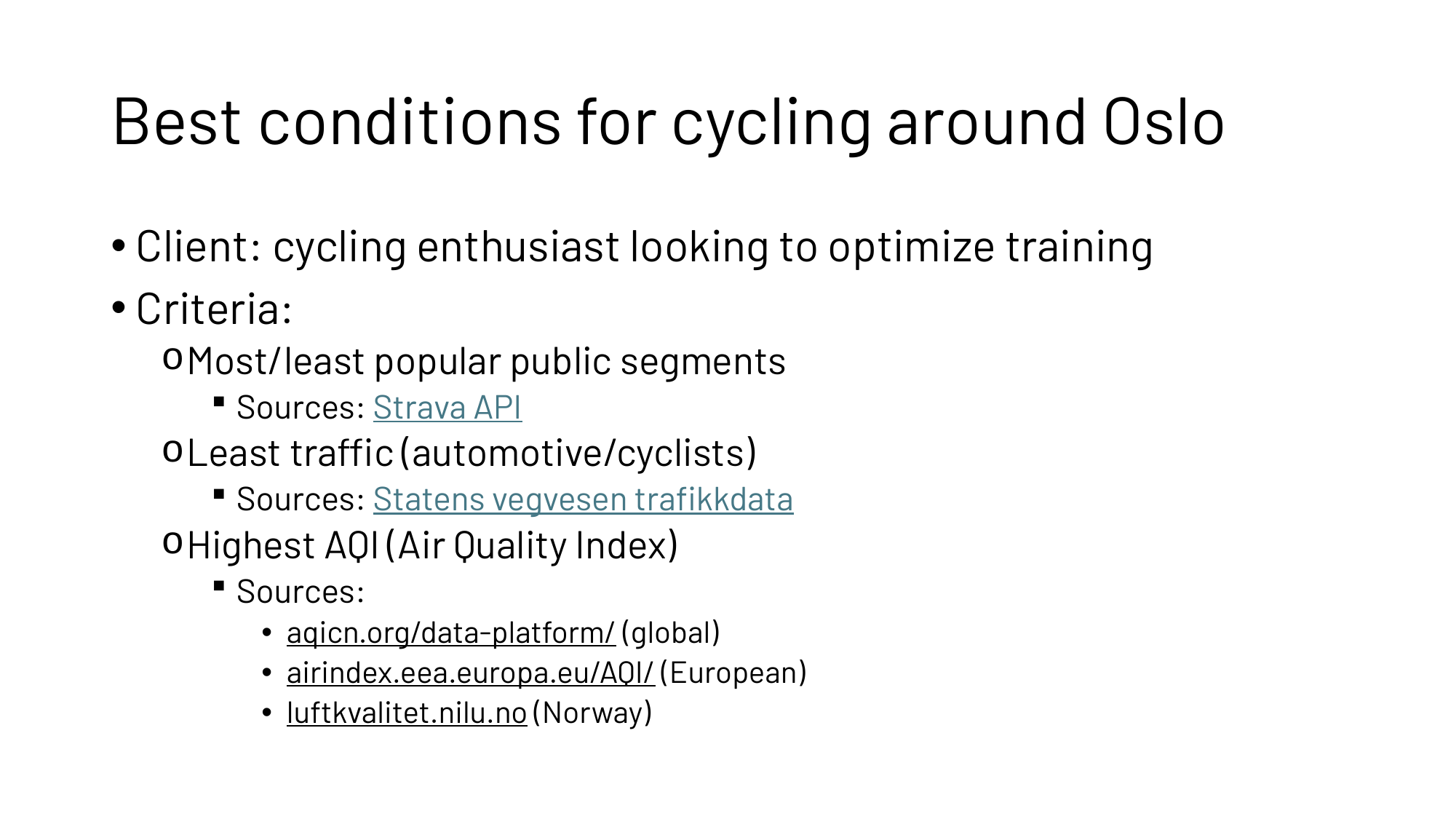

# Best conditions for cycling around Oslo
Client: cycling enthusiast looking to optimize training
Criteria:
Most/least popular public segments
Sources: Strava API
Least traffic (automotive/cyclists)
Sources: Statens vegvesen trafikkdata
Highest AQI (Air Quality Index)
Sources:
aqicn.org/data-platform/ (global)
airindex.eea.europa.eu/AQI/ (European)
luftkvalitet.nilu.no (Norway)